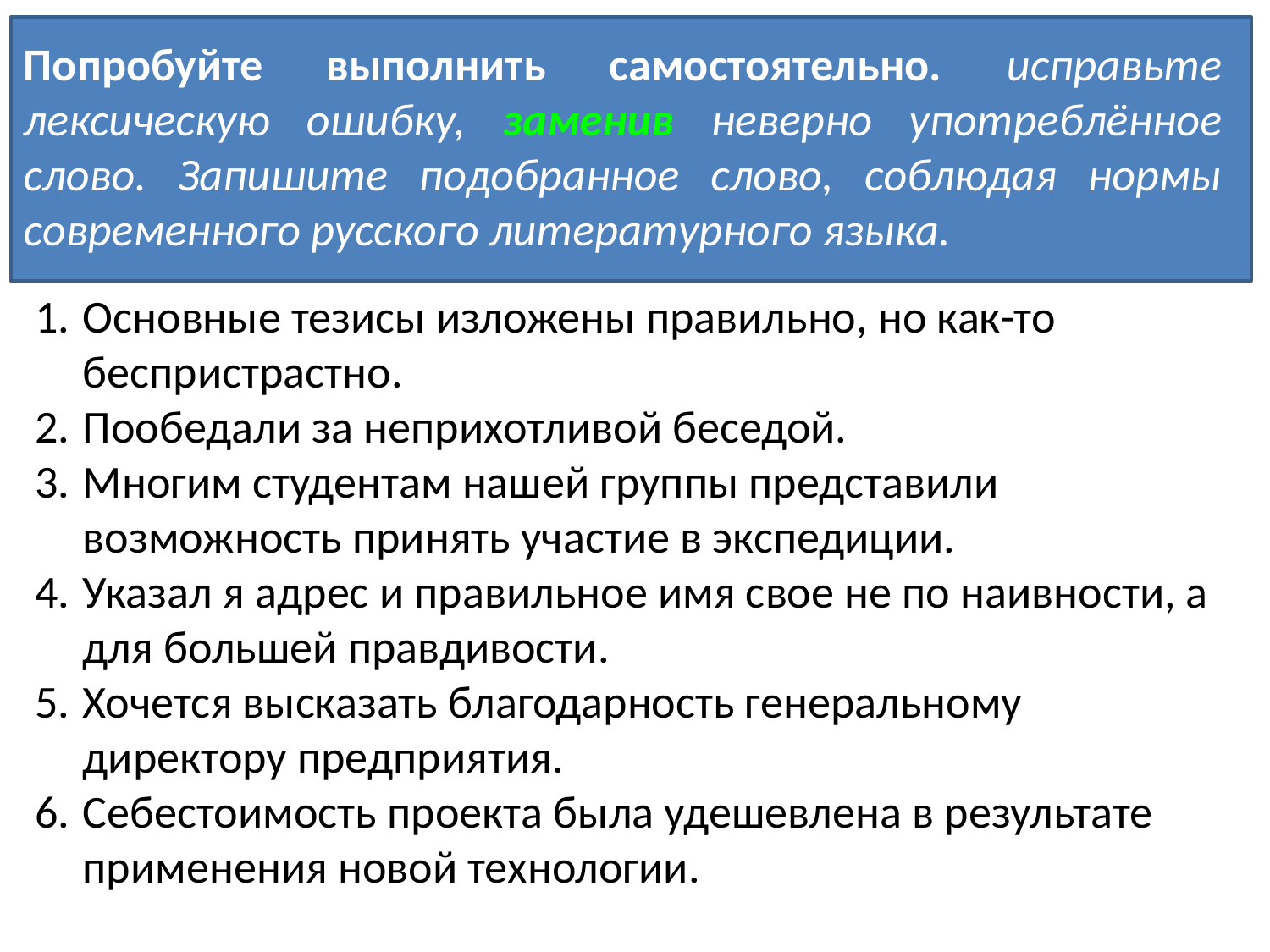

Попробуйте выполнить самостоятельно. исправьте лексическую ошибку, заменив неверно употреблённое слово. Запишите подобранное слово, соблюдая нормы современного русского литературного языка.
Основные тезисы изложены правильно, но как-то беспристрастно.
Пообедали за неприхотливой беседой.
Многим студентам нашей группы представили возможность принять участие в экспедиции.
Указал я адрес и правильное имя свое не по наивности, а для большей правдивости.
Хочется высказать благодарность генеральному директору предприятия.
Себестоимость проекта была удешевлена в результате применения новой технологии.